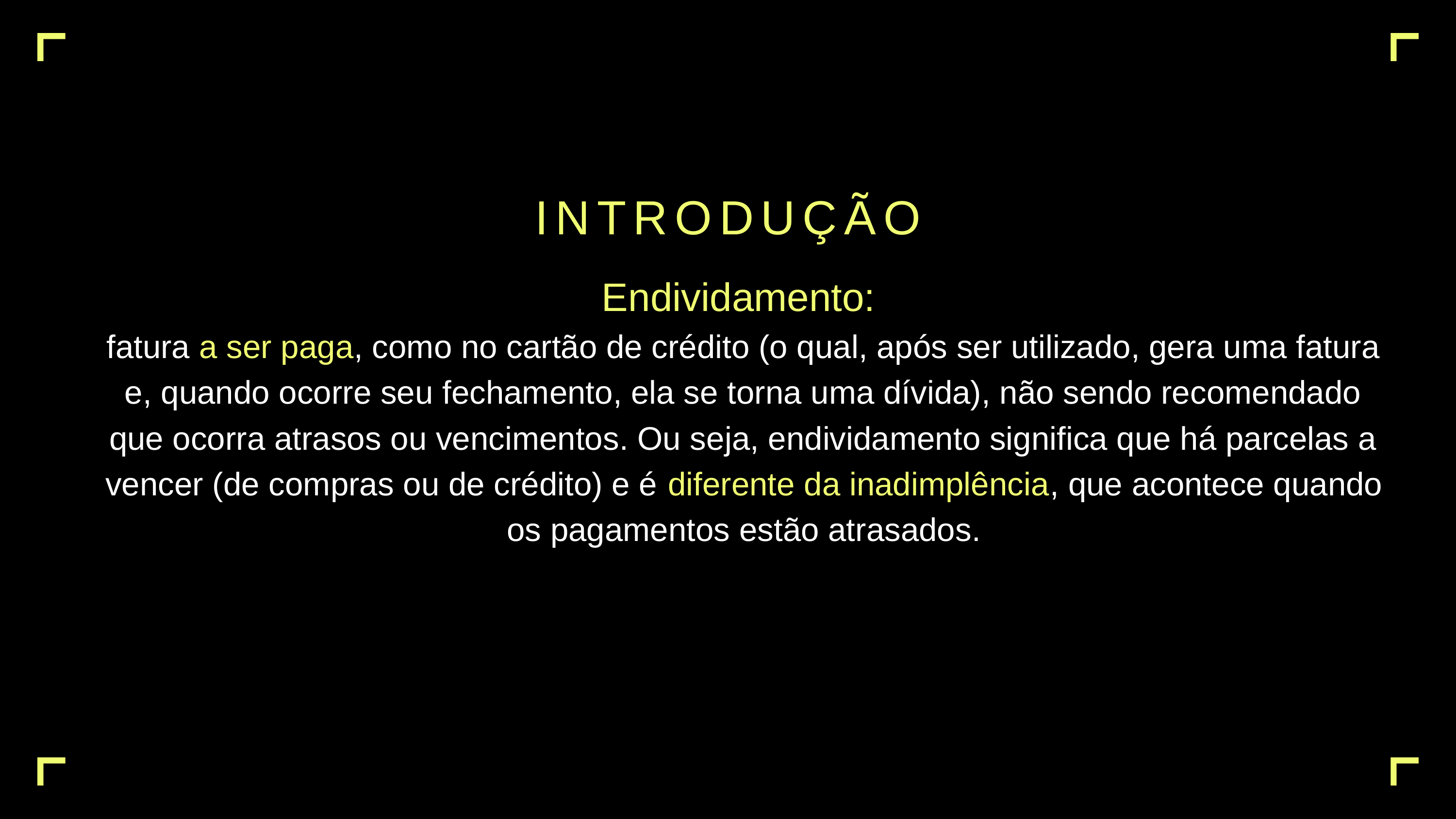

INTRODUÇÃO
Endividamento:
fatura a ser paga, como no cartão de crédito (o qual, após ser utilizado, gera uma fatura e, quando ocorre seu fechamento, ela se torna uma dívida), não sendo recomendado que ocorra atrasos ou vencimentos. Ou seja, endividamento significa que há parcelas a vencer (de compras ou de crédito) e é diferente da inadimplência, que acontece quando os pagamentos estão atrasados.